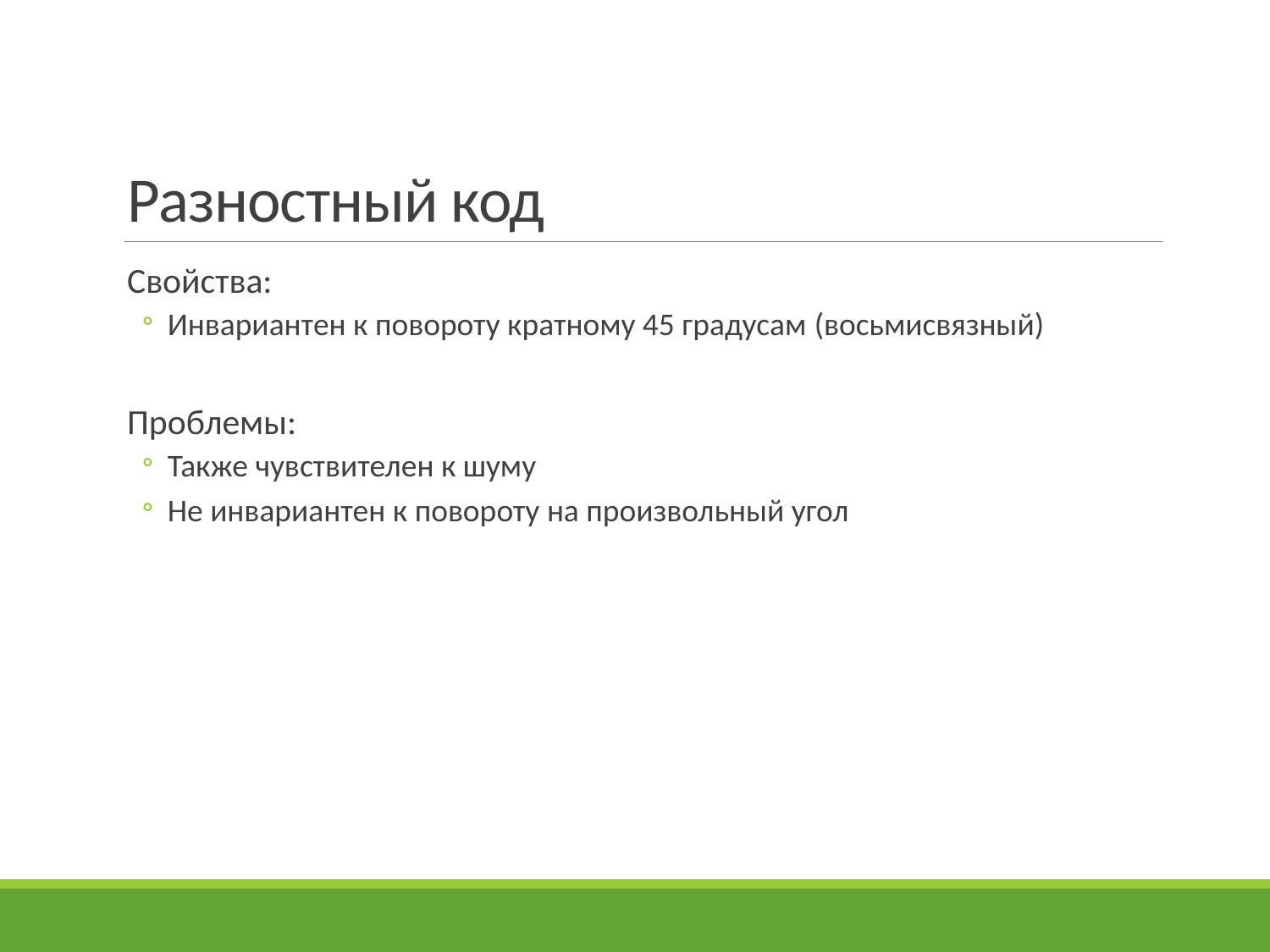

# Разностный код
Свойства:
Инвариантен к повороту кратному 45 градусам (восьмисвязный)
Проблемы:
Также чувствителен к шуму
Не инвариантен к повороту на произвольный угол